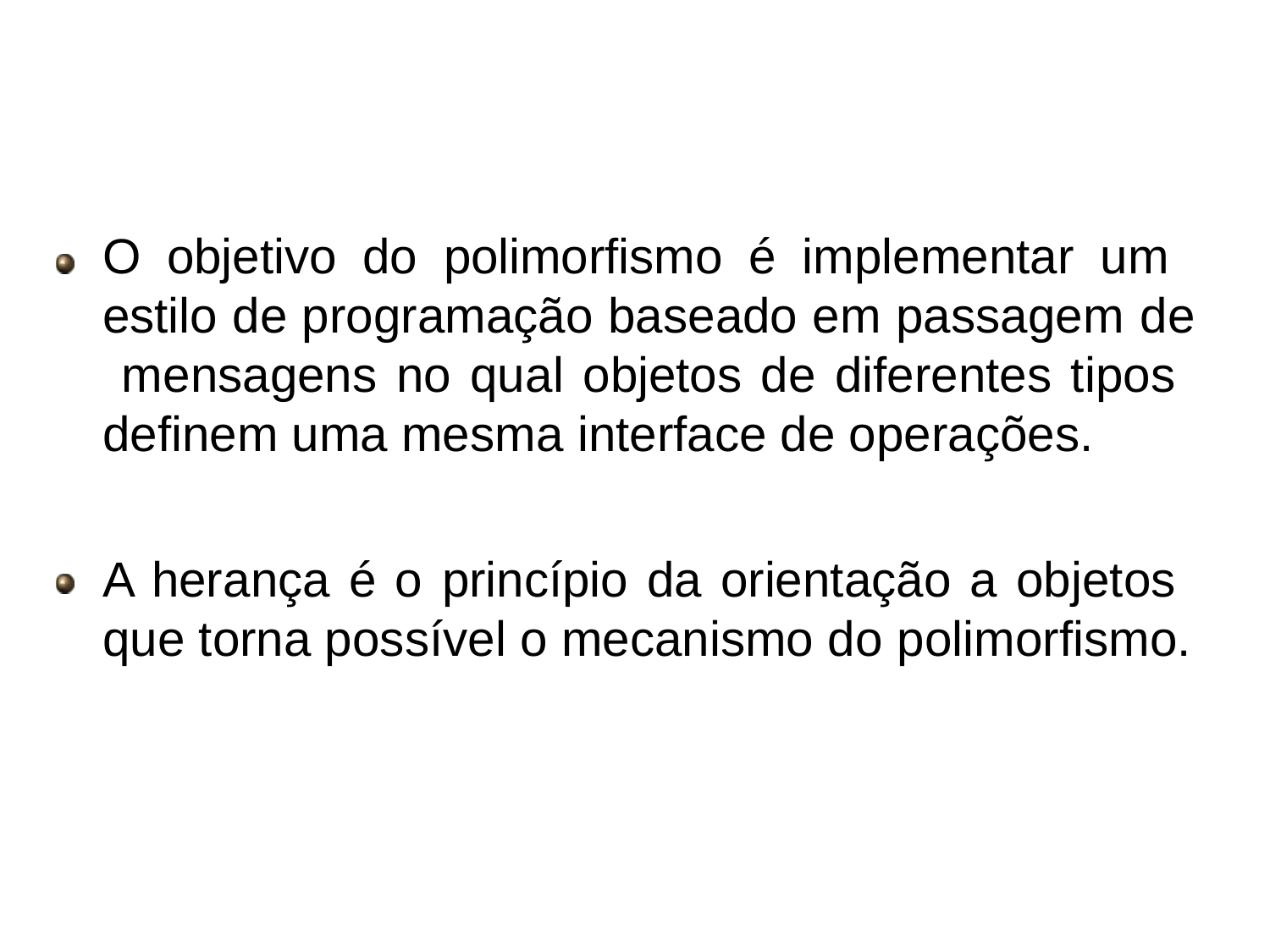

# Polimorfismo
O objetivo do polimorfismo é implementar um  estilo de programação baseado em passagem de  mensagens no qual objetos de diferentes tipos  definem uma mesma interface de operações.

A herança é o princípio da orientação a objetos  que torna possível o mecanismo do polimorfismo.